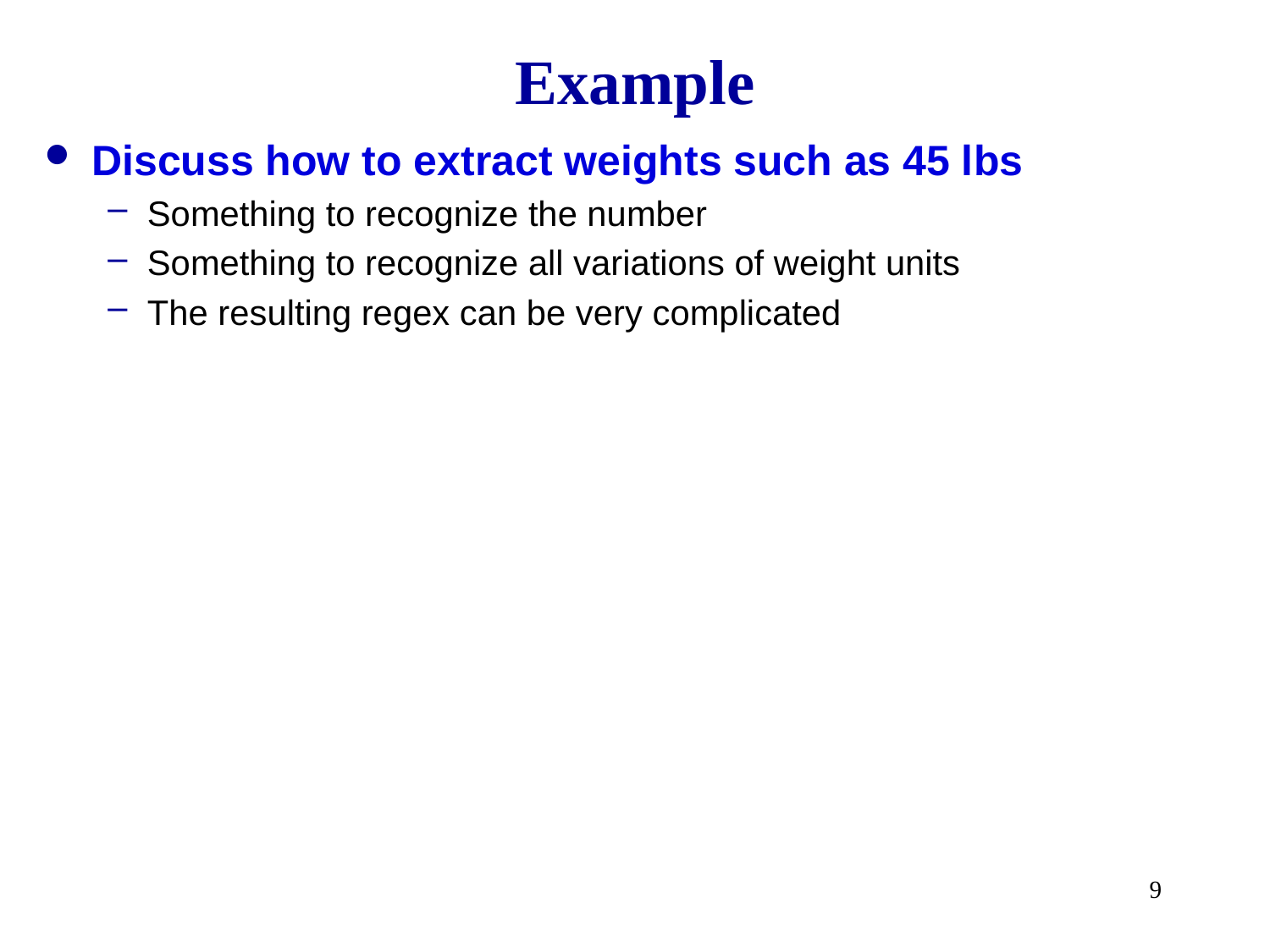

# Example
Discuss how to extract weights such as 45 lbs
Something to recognize the number
Something to recognize all variations of weight units
The resulting regex can be very complicated
9